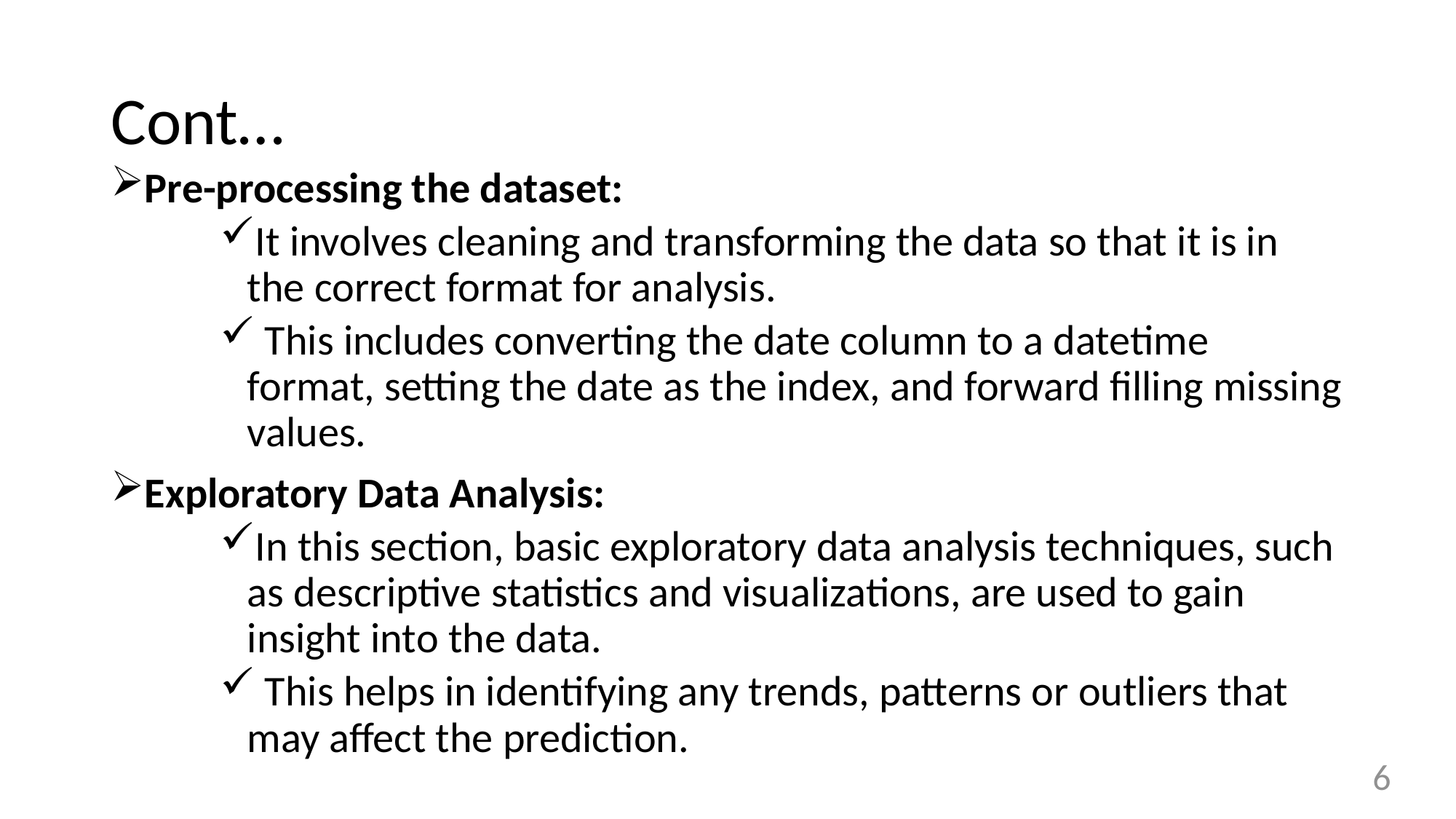

# Cont…
Pre-processing the dataset:
It involves cleaning and transforming the data so that it is in the correct format for analysis.
 This includes converting the date column to a datetime format, setting the date as the index, and forward filling missing values.
Exploratory Data Analysis:
In this section, basic exploratory data analysis techniques, such as descriptive statistics and visualizations, are used to gain insight into the data.
 This helps in identifying any trends, patterns or outliers that may affect the prediction.
6